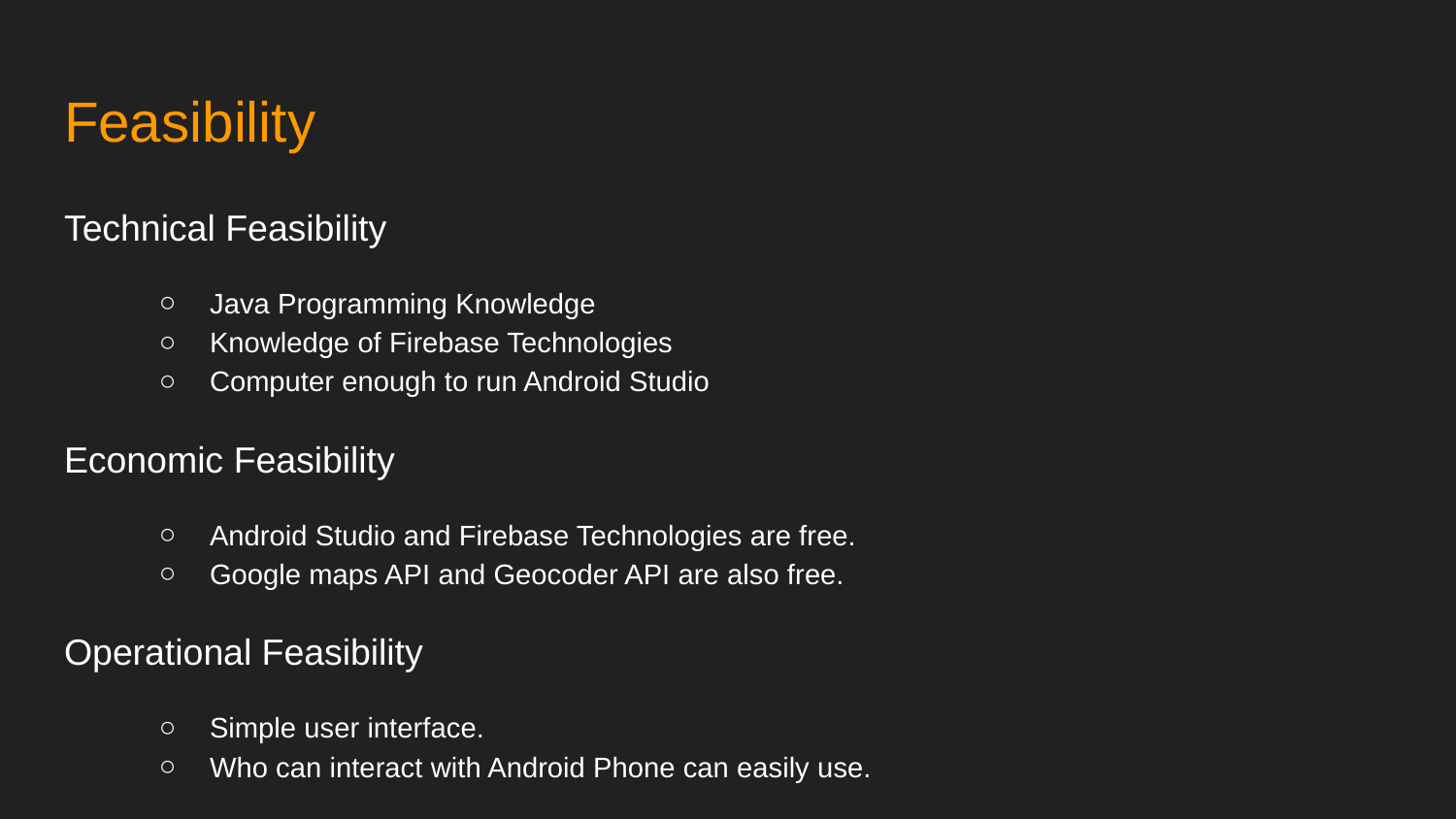

# Feasibility
Technical Feasibility
Java Programming Knowledge
Knowledge of Firebase Technologies
Computer enough to run Android Studio
Economic Feasibility
Android Studio and Firebase Technologies are free.
Google maps API and Geocoder API are also free.
Operational Feasibility
Simple user interface.
Who can interact with Android Phone can easily use.